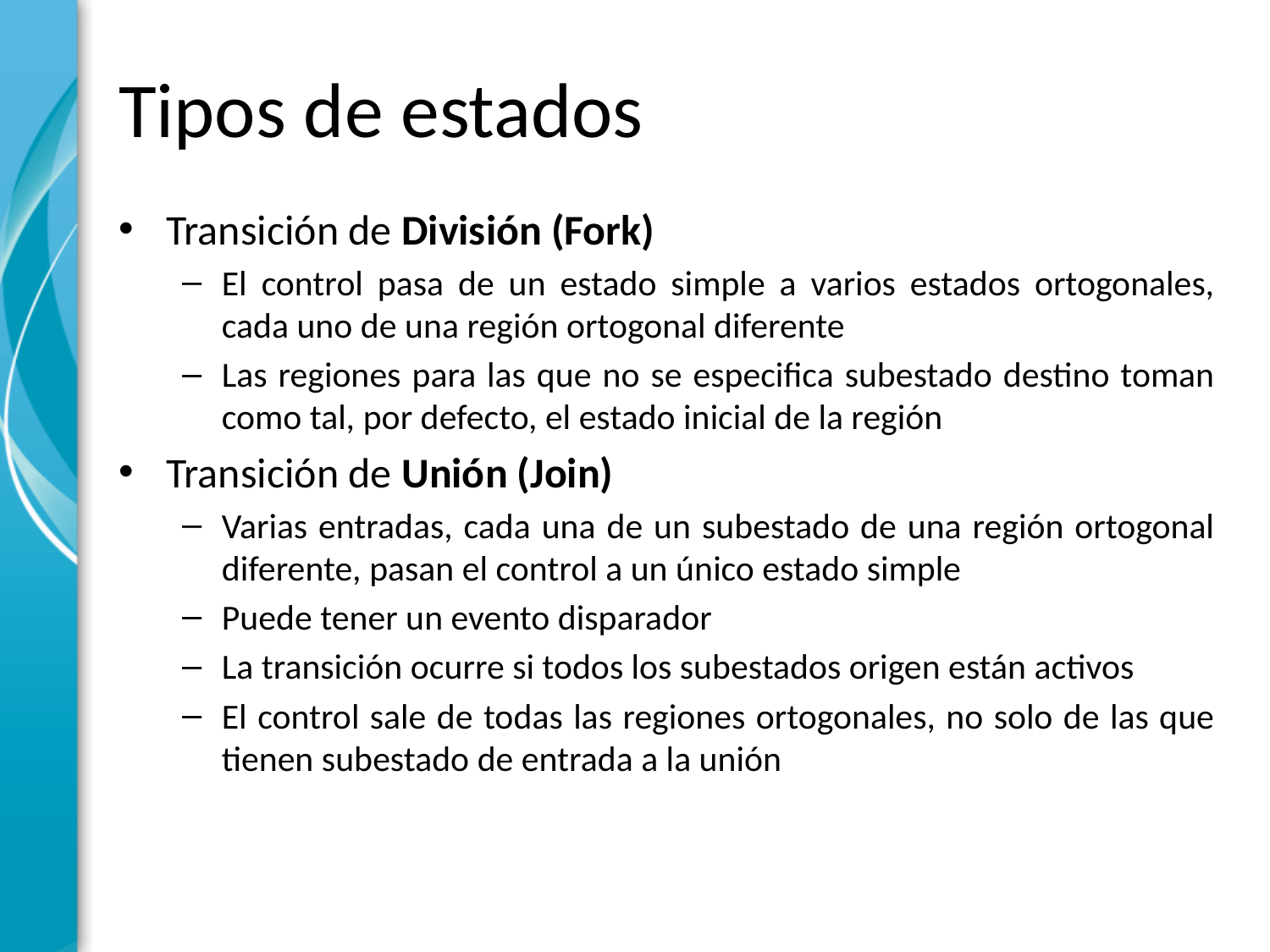

# Tipos de estados
Transición de División (Fork)
El control pasa de un estado simple a varios estados ortogonales, cada uno de una región ortogonal diferente
Las regiones para las que no se especifica subestado destino toman como tal, por defecto, el estado inicial de la región
Transición de Unión (Join)
Varias entradas, cada una de un subestado de una región ortogonal diferente, pasan el control a un único estado simple
Puede tener un evento disparador
La transición ocurre si todos los subestados origen están activos
El control sale de todas las regiones ortogonales, no solo de las que tienen subestado de entrada a la unión